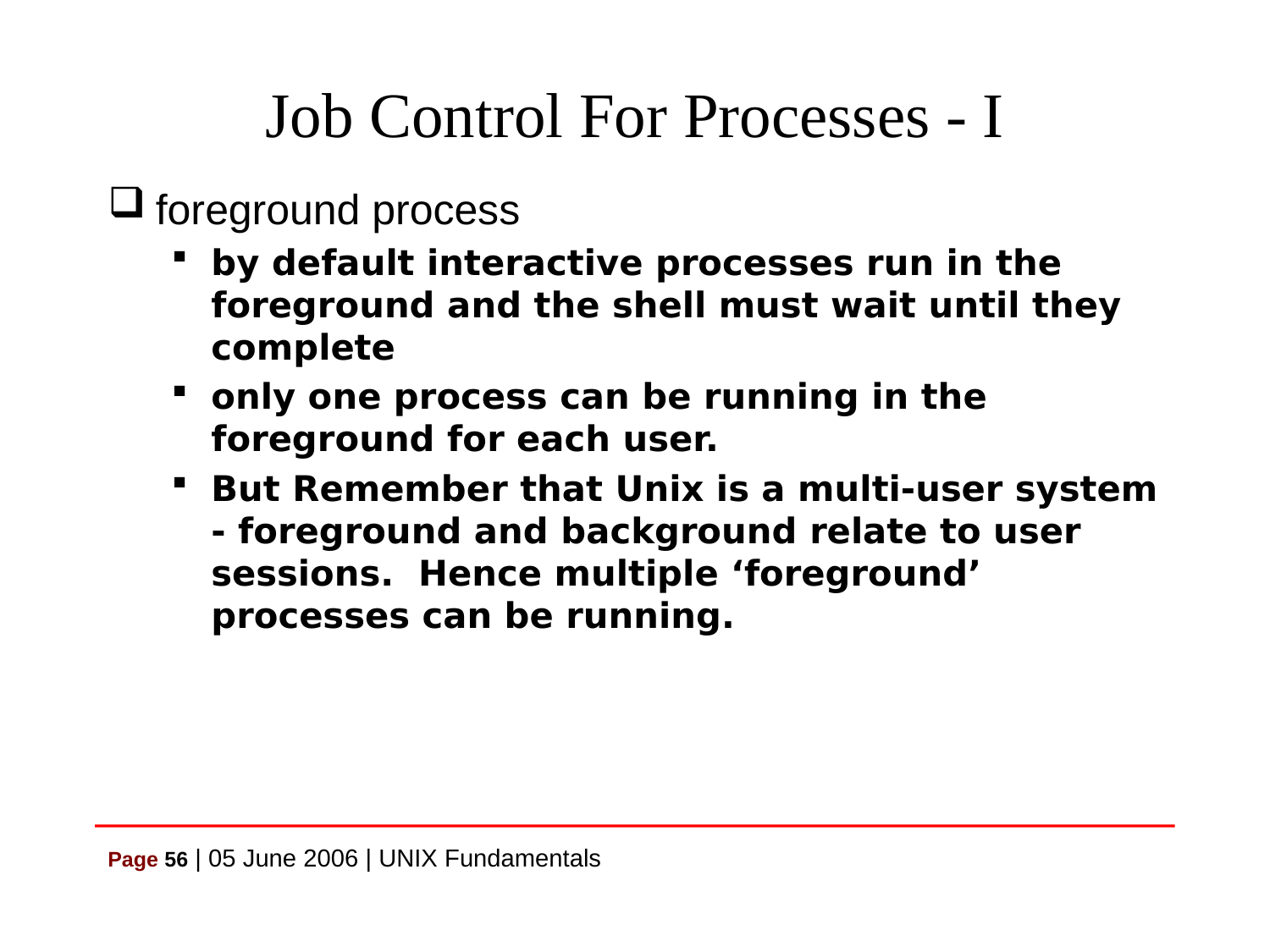

# Job Control For Processes - I
foreground process
by default interactive processes run in the foreground and the shell must wait until they complete
only one process can be running in the foreground for each user.
But Remember that Unix is a multi-user system - foreground and background relate to user sessions.  Hence multiple ‘foreground’ processes can be running.

Page 56 | 05 June 2006 | UNIX Fundamentals